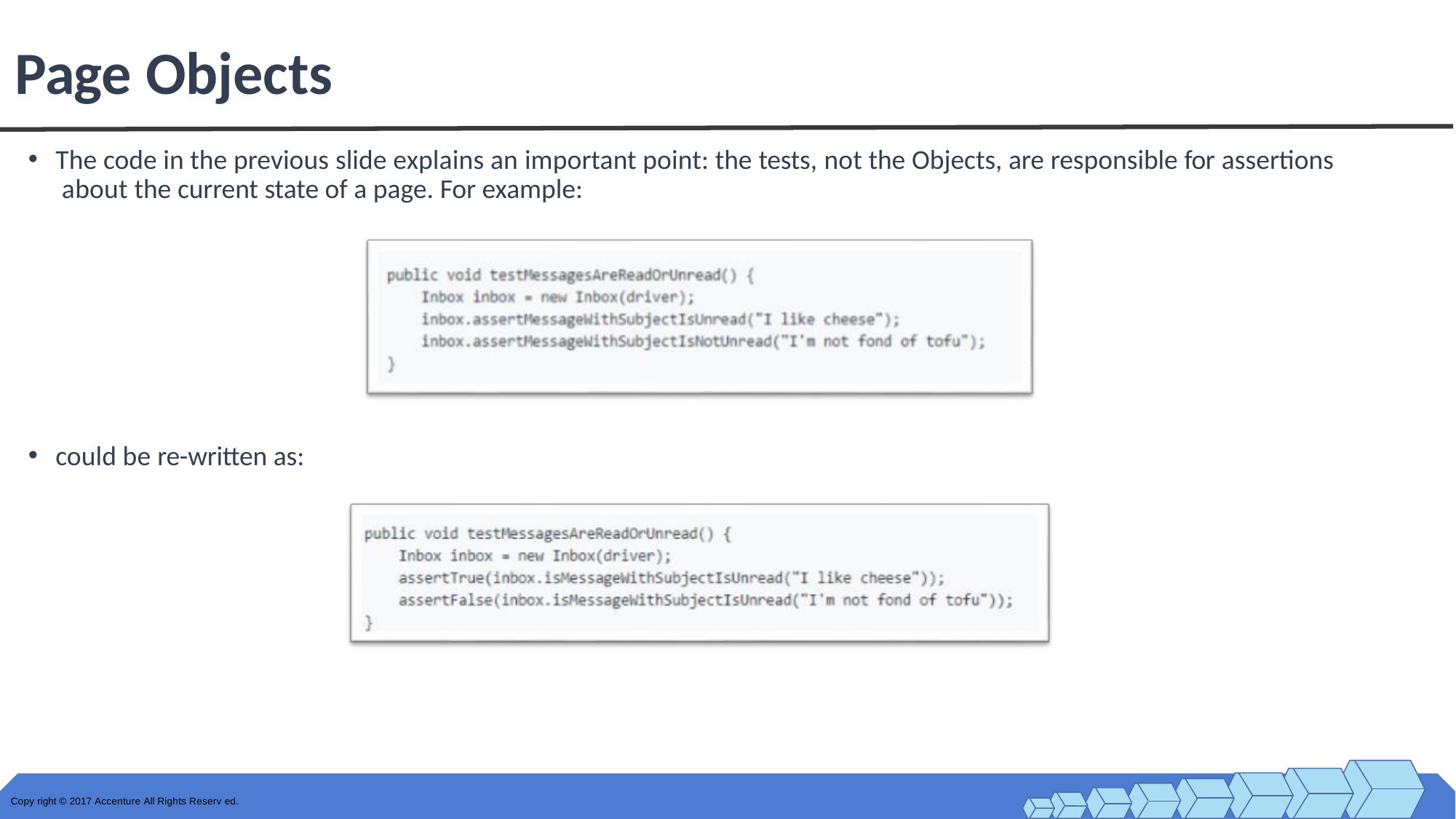

# Page Objects
The code in the previous slide explains an important point: the tests, not the Objects, are responsible for assertions  about the current state of a page. For example:

could be re-written as:

Copy right © 2017 Accenture All Rights Reserv ed.